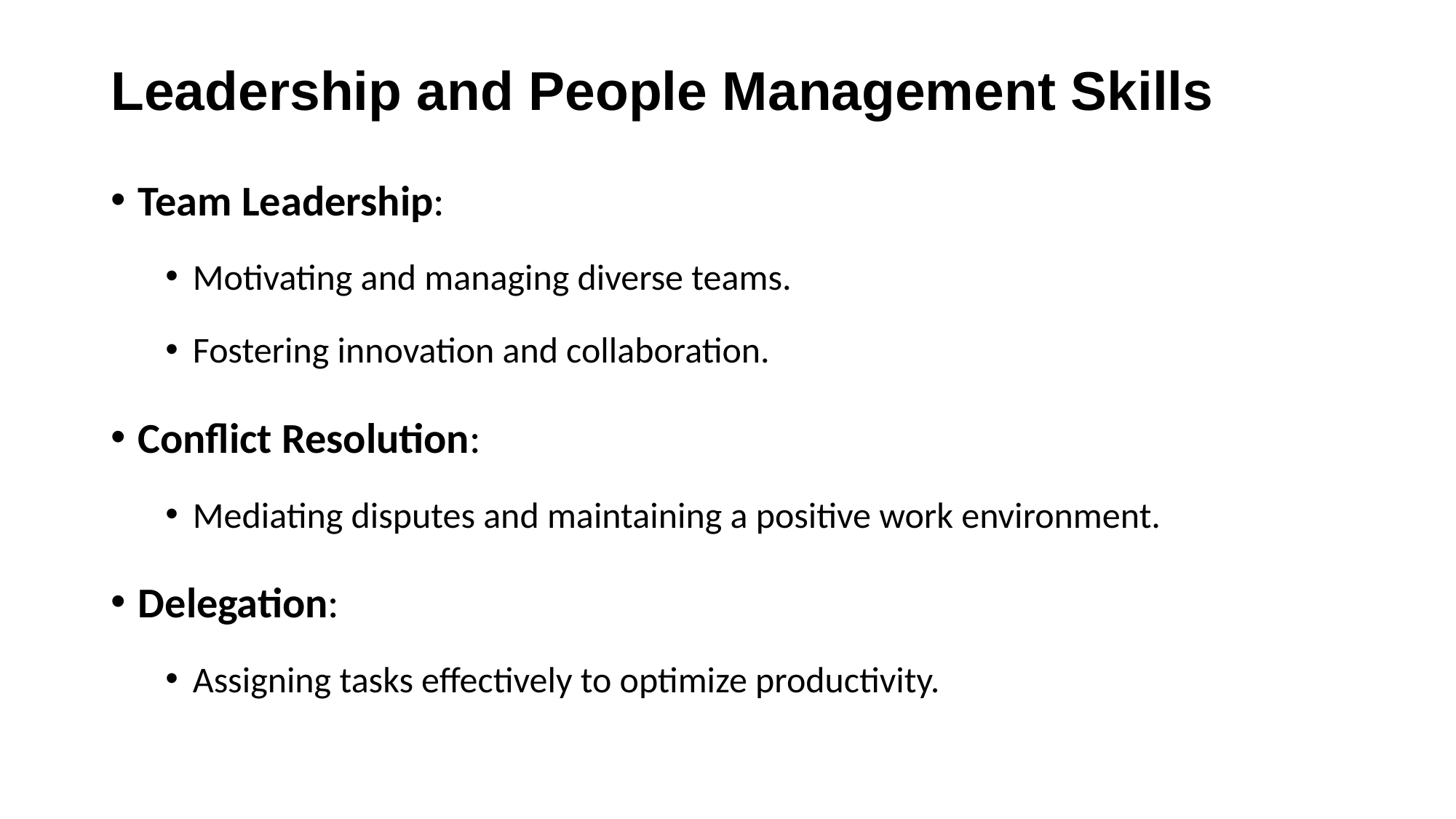

# Leadership and People Management Skills
Team Leadership:
Motivating and managing diverse teams.
Fostering innovation and collaboration.
Conflict Resolution:
Mediating disputes and maintaining a positive work environment.
Delegation:
Assigning tasks effectively to optimize productivity.